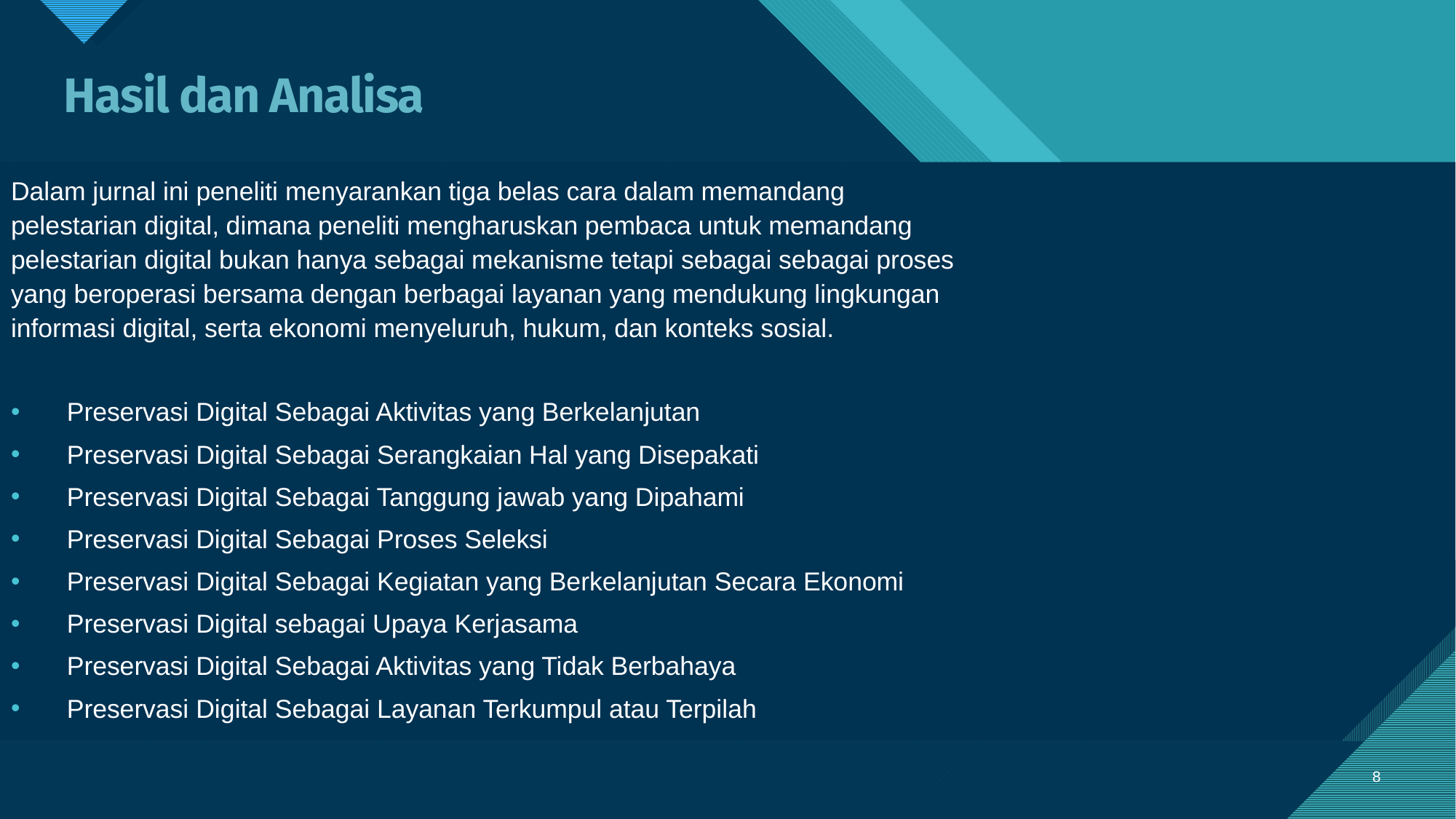

# Hasil dan Analisa
Dalam jurnal ini peneliti menyarankan tiga belas cara dalam memandang pelestarian digital, dimana peneliti mengharuskan pembaca untuk memandang pelestarian digital bukan hanya sebagai mekanisme tetapi sebagai sebagai proses yang beroperasi bersama dengan berbagai layanan yang mendukung lingkungan informasi digital, serta ekonomi menyeluruh, hukum, dan konteks sosial.

Preservasi Digital Sebagai Aktivitas yang Berkelanjutan
Preservasi Digital Sebagai Serangkaian Hal yang Disepakati
Preservasi Digital Sebagai Tanggung jawab yang Dipahami
Preservasi Digital Sebagai Proses Seleksi
Preservasi Digital Sebagai Kegiatan yang Berkelanjutan Secara Ekonomi
Preservasi Digital sebagai Upaya Kerjasama
Preservasi Digital Sebagai Aktivitas yang Tidak Berbahaya
Preservasi Digital Sebagai Layanan Terkumpul atau Terpilah

8